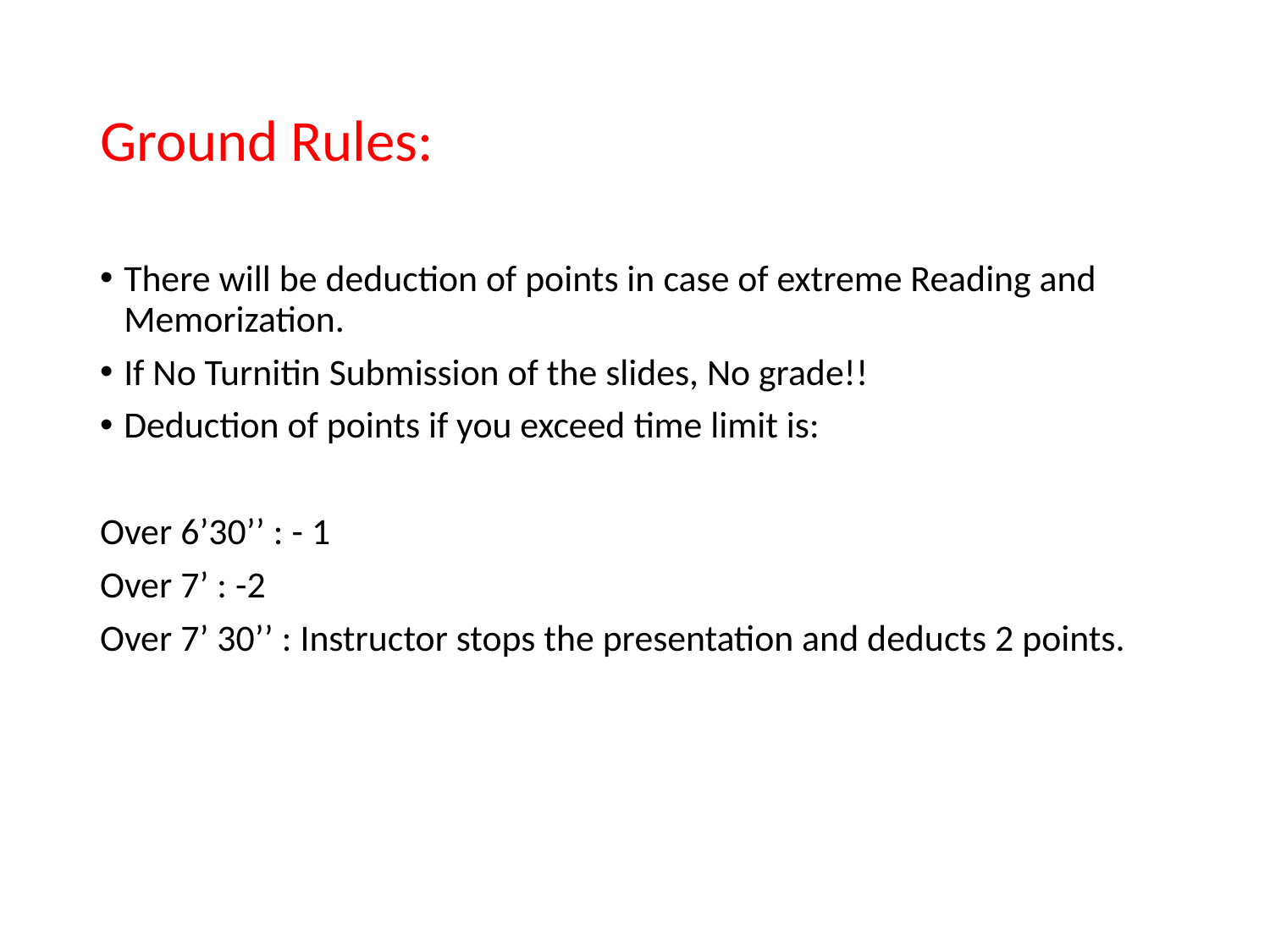

# Ground Rules:
There will be deduction of points in case of extreme Reading and Memorization.
If No Turnitin Submission of the slides, No grade!!
Deduction of points if you exceed time limit is:

Over 6’30’’ : - 1
Over 7’ : -2
Over 7’ 30’’ : Instructor stops the presentation and deducts 2 points.